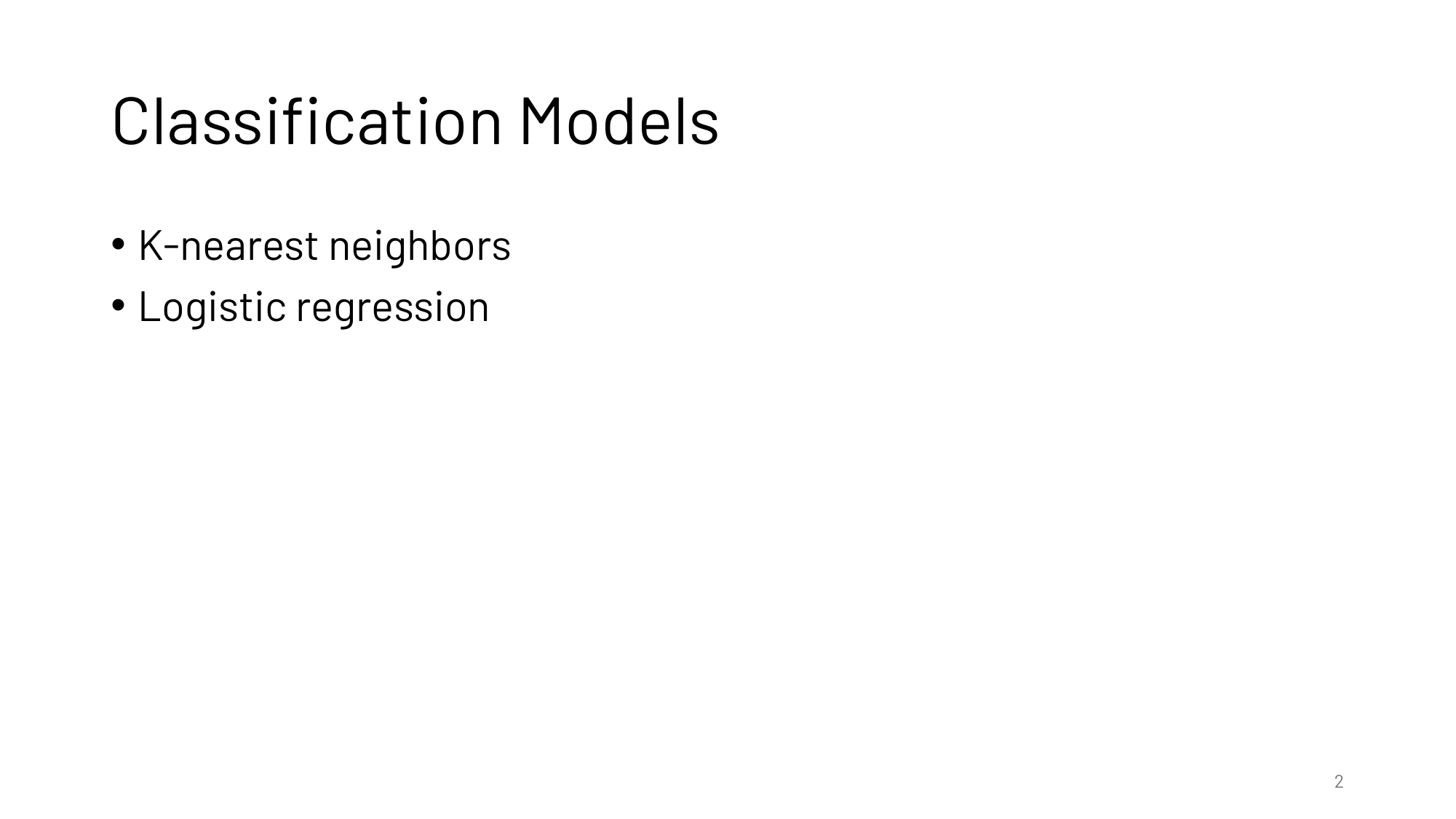

# Classification Models
K-nearest neighbors
Logistic regression
2